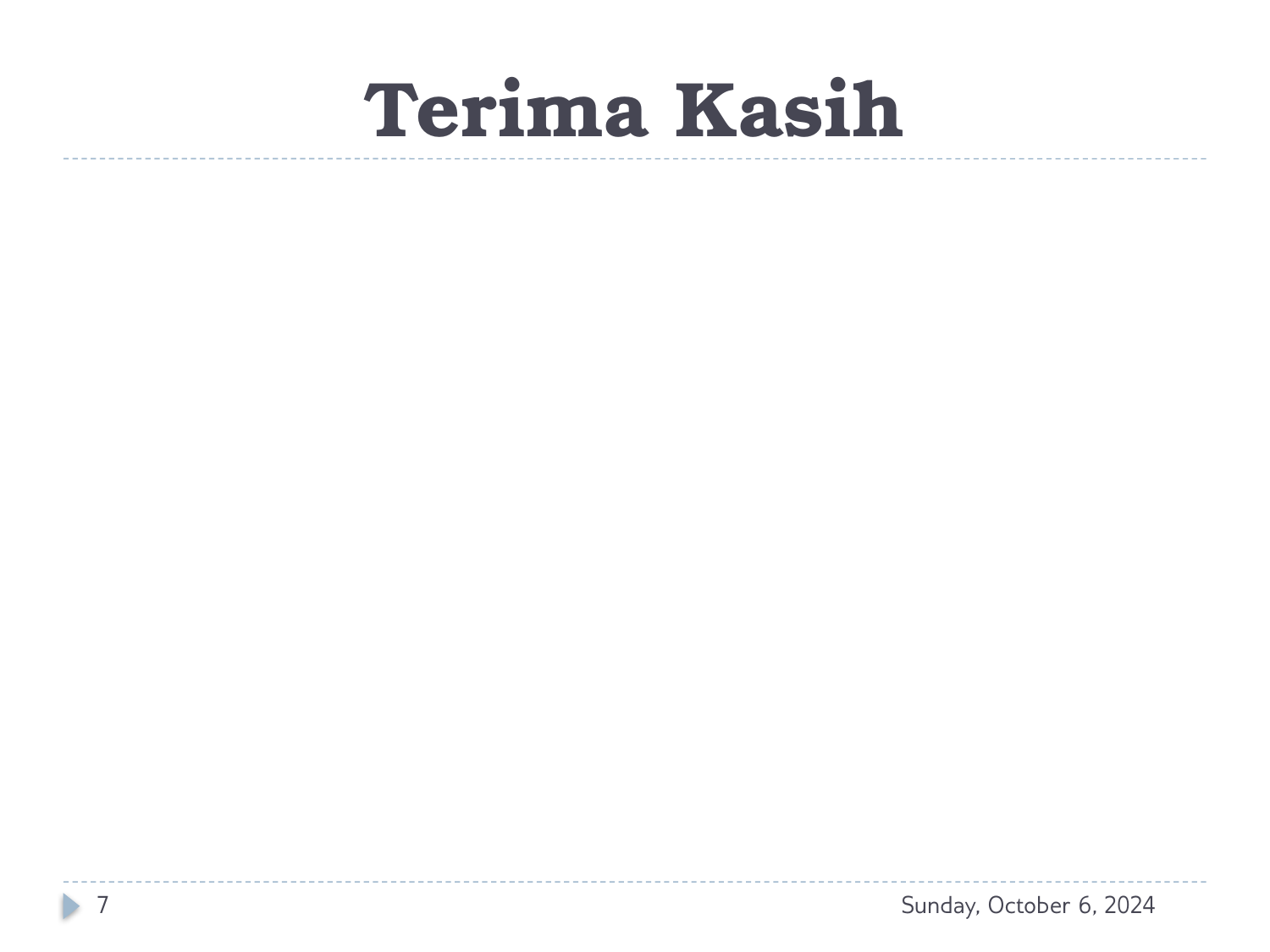

# Terima Kasih

7
Sunday, October 6, 2024